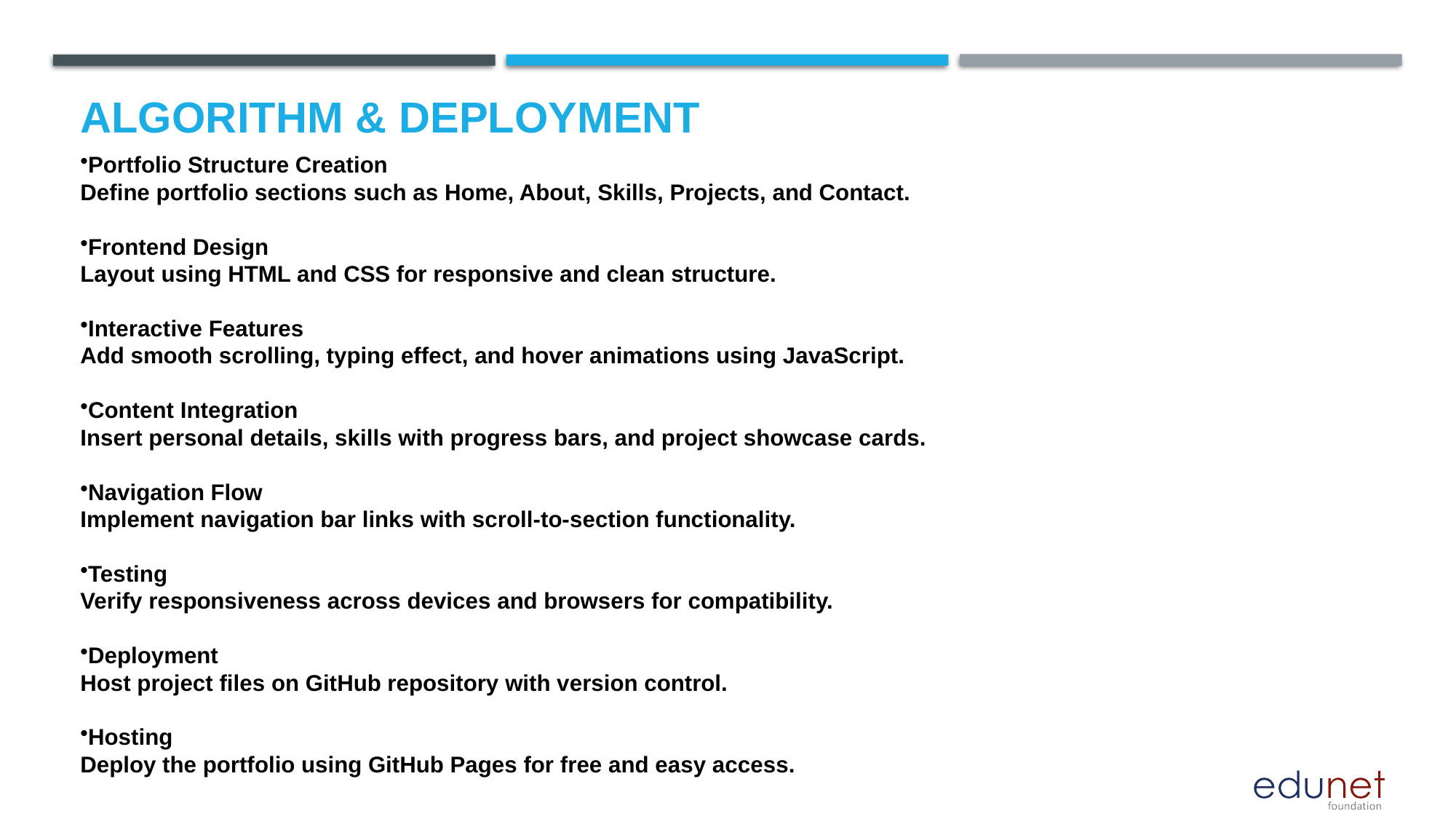

# Algorithm & Deployment
Portfolio Structure Creation
Define portfolio sections such as Home, About, Skills, Projects, and Contact.

Frontend Design
Layout using HTML and CSS for responsive and clean structure.

Interactive Features
Add smooth scrolling, typing effect, and hover animations using JavaScript.

Content Integration
Insert personal details, skills with progress bars, and project showcase cards.

Navigation Flow
Implement navigation bar links with scroll-to-section functionality.

Testing
Verify responsiveness across devices and browsers for compatibility.

Deployment
Host project files on GitHub repository with version control.

Hosting
Deploy the portfolio using GitHub Pages for free and easy access.